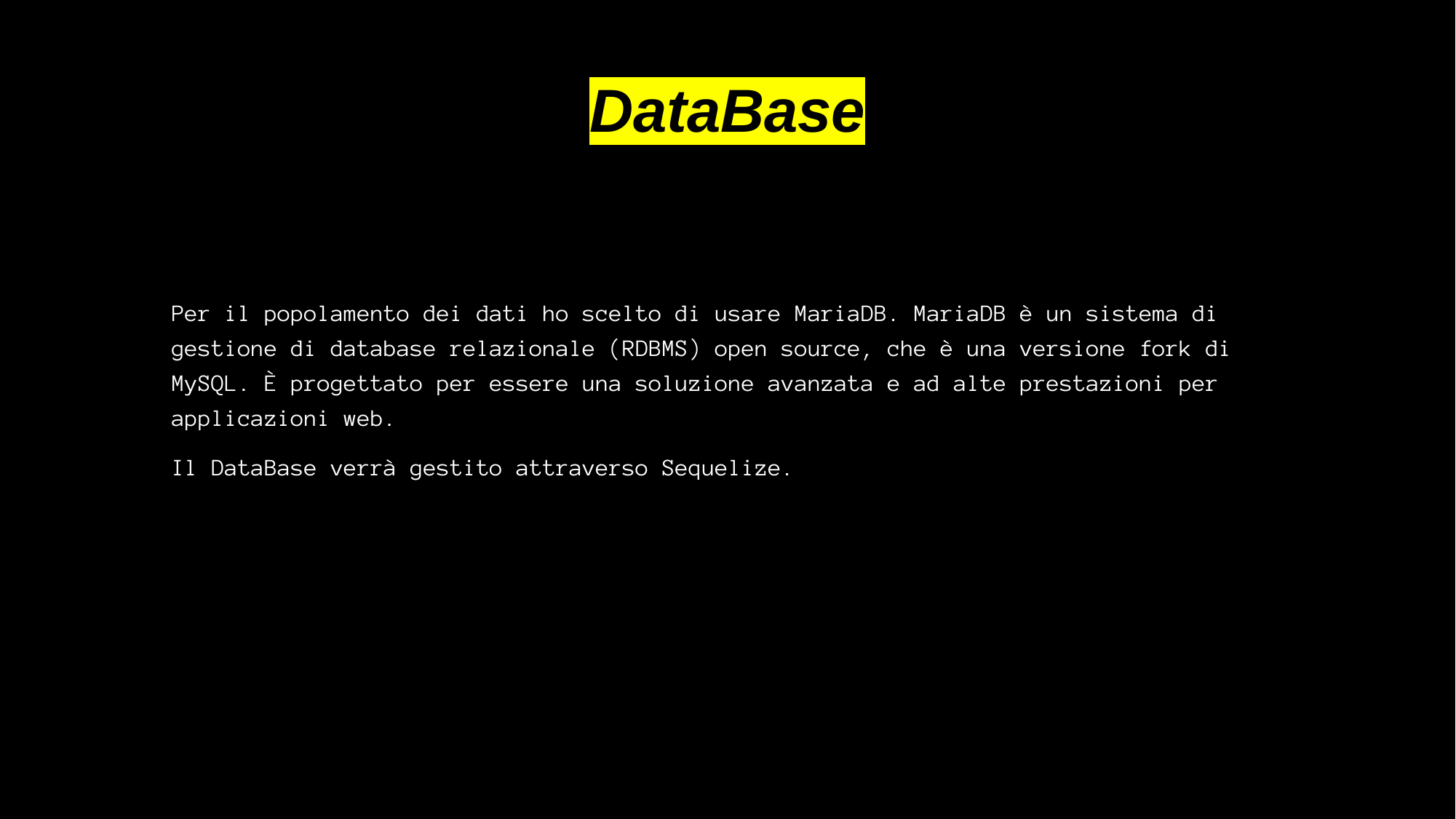

# DataBase
Per il popolamento dei dati ho scelto di usare MariaDB. MariaDB è un sistema di gestione di database relazionale (RDBMS) open source, che è una versione fork di MySQL. È progettato per essere una soluzione avanzata e ad alte prestazioni per applicazioni web.
Il DataBase verrà gestito attraverso Sequelize.